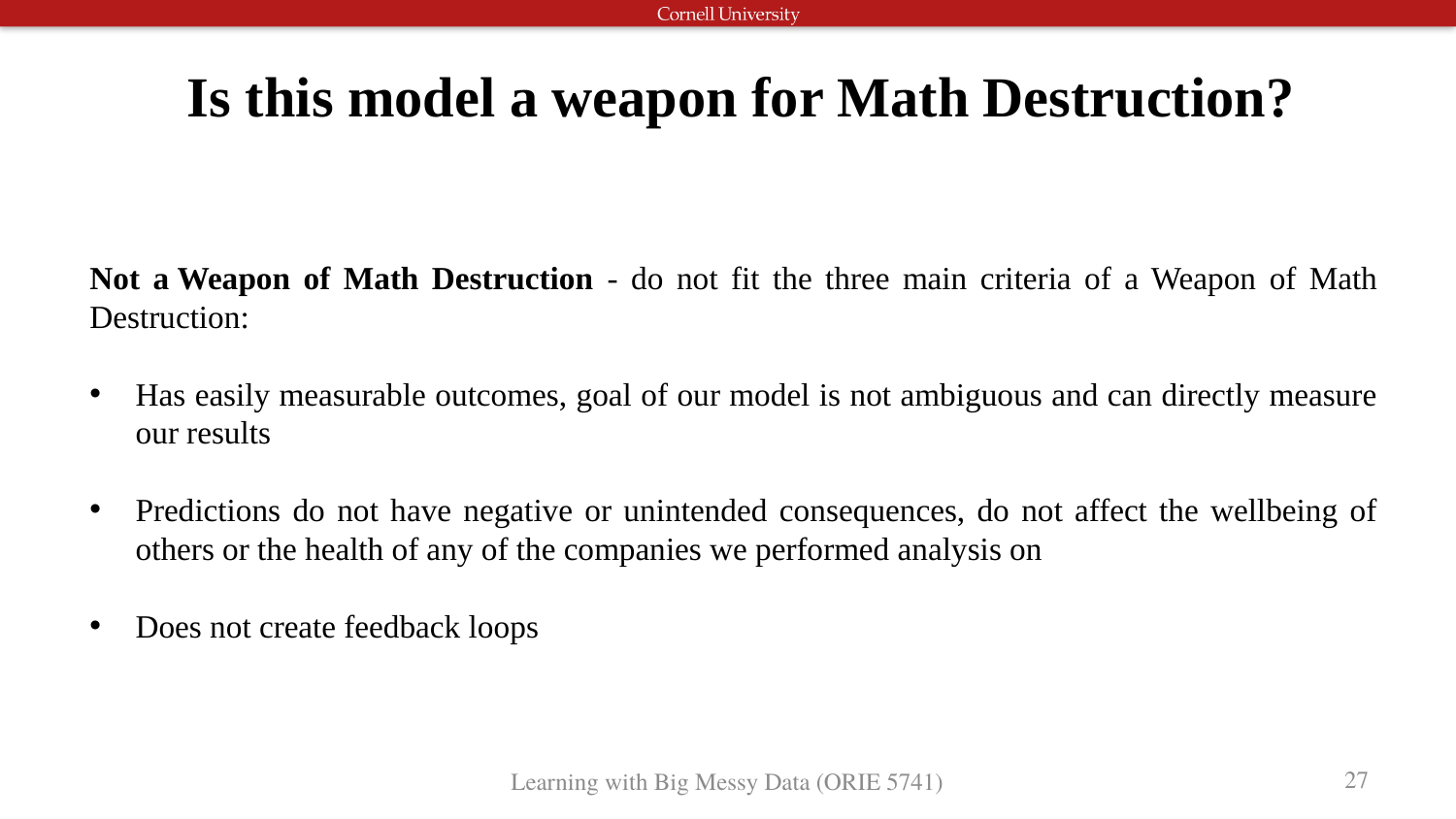

# Is this model a weapon for Math Destruction?
Not a Weapon of Math Destruction - do not fit the three main criteria of a Weapon of Math Destruction:

Has easily measurable outcomes, goal of our model is not ambiguous and can directly measure our results

Predictions do not have negative or unintended consequences, do not affect the wellbeing of others or the health of any of the companies we performed analysis on

Does not create feedback loops
Learning with Big Messy Data (ORIE 5741)
27